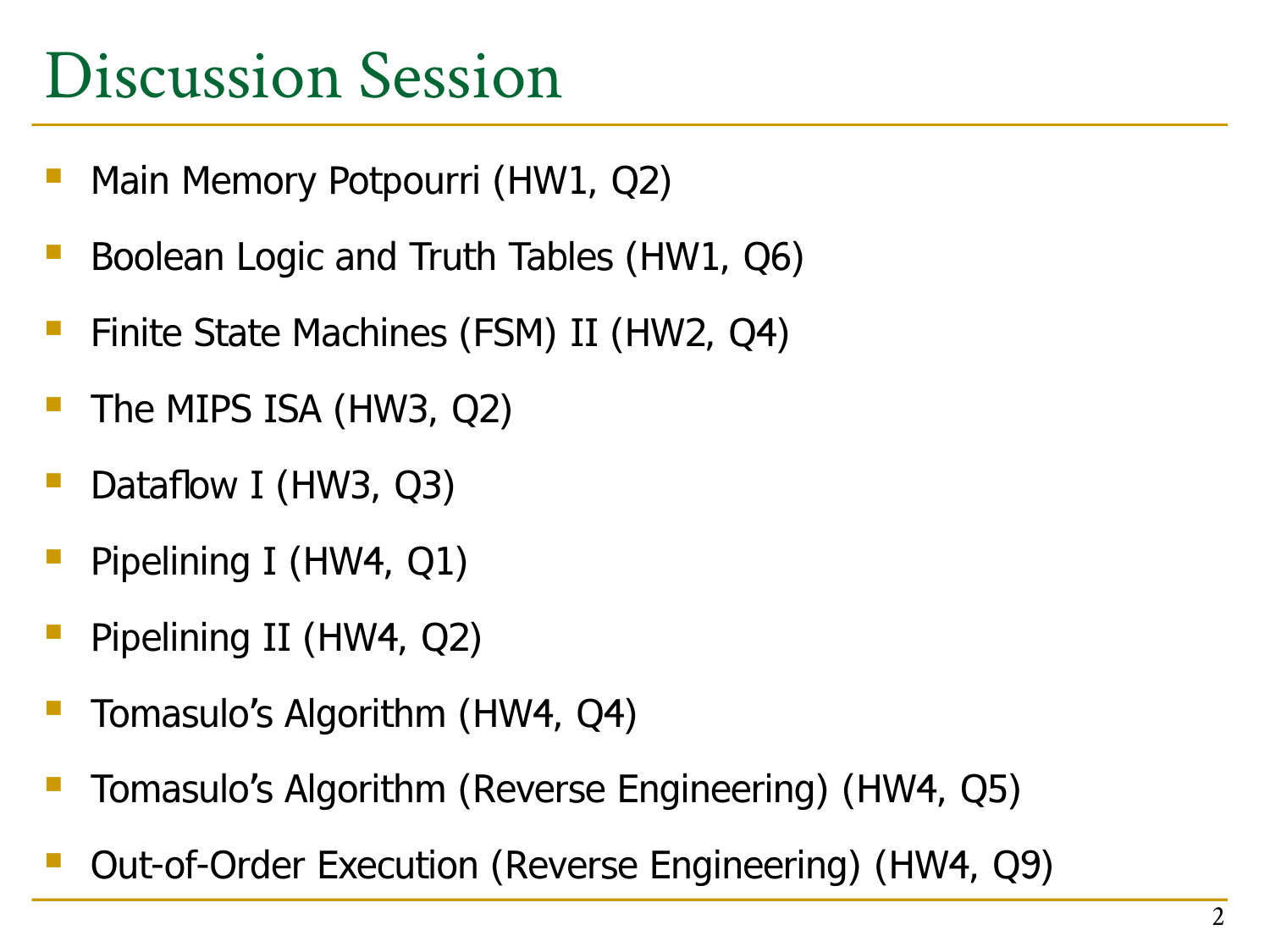

# Discussion Session
Main Memory Potpourri (HW1, Q2)
Boolean Logic and Truth Tables (HW1, Q6)
Finite State Machines (FSM) II (HW2, Q4)
The MIPS ISA (HW3, Q2)
Dataflow I (HW3, Q3)
Pipelining I (HW4, Q1)
Pipelining II (HW4, Q2)
Tomasulo’s Algorithm (HW4, Q4)
Tomasulo’s Algorithm (Reverse Engineering) (HW4, Q5)
Out-of-Order Execution (Reverse Engineering) (HW4, Q9)
2